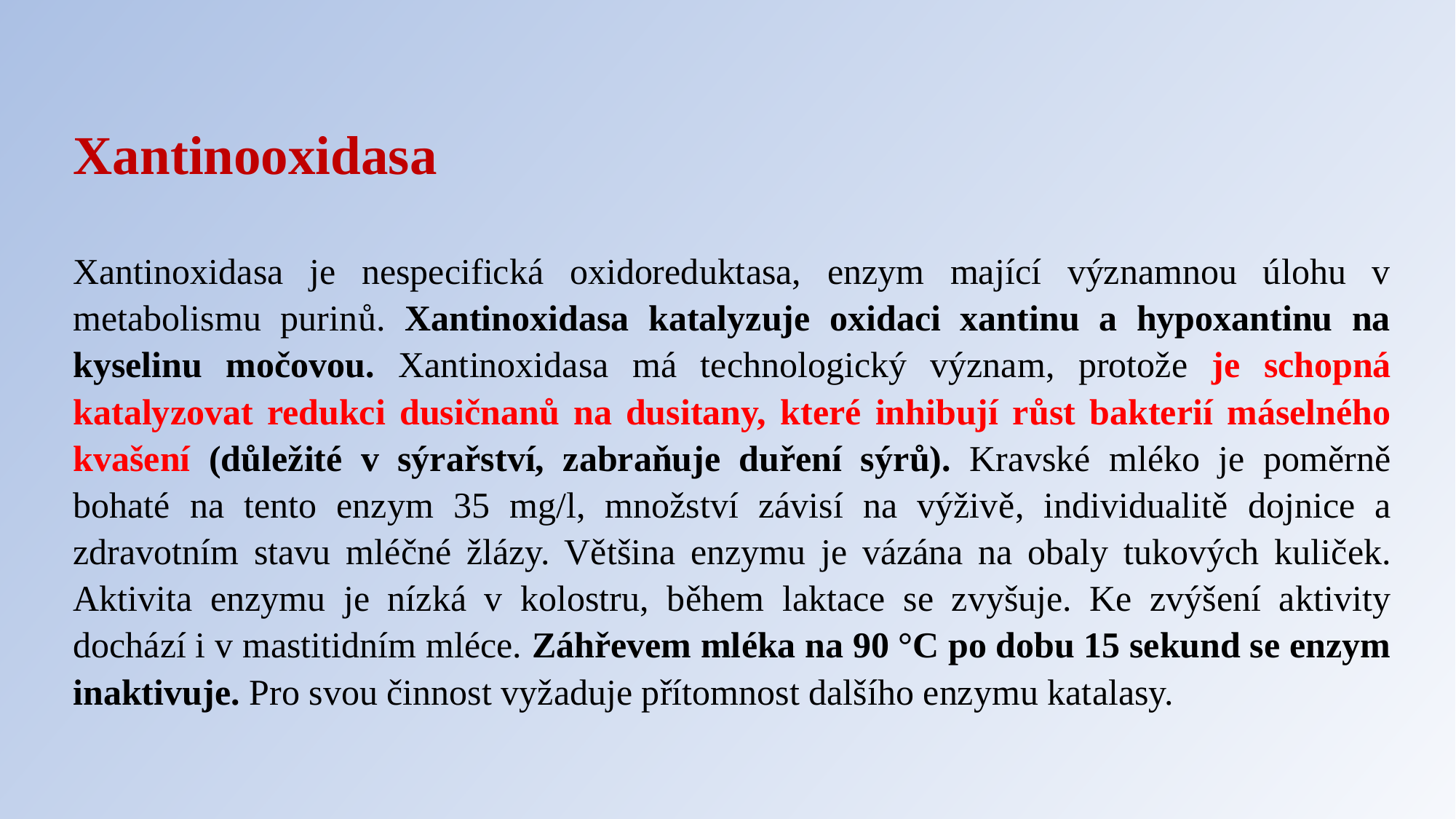

Xantinooxidasa

Xantinoxidasa je nespecifická oxidoreduktasa, enzym mající významnou úlohu v metabolismu purinů. Xantinoxidasa katalyzuje oxidaci xantinu a hypoxantinu na kyselinu močovou. Xantinoxidasa má technologický význam, protože je schopná katalyzovat redukci dusičnanů na dusitany, které inhibují růst bakterií máselného kvašení (důležité v sýrařství, zabraňuje duření sýrů). Kravské mléko je poměrně bohaté na tento enzym 35 mg/l, množství závisí na výživě, individualitě dojnice a zdravotním stavu mléčné žlázy. Většina enzymu je vázána na obaly tukových kuliček. Aktivita enzymu je nízká v kolostru, během laktace se zvyšuje. Ke zvýšení aktivity dochází i v mastitidním mléce. Záhřevem mléka na 90 °C po dobu 15 sekund se enzym inaktivuje. Pro svou činnost vyžaduje přítomnost dalšího enzymu katalasy.